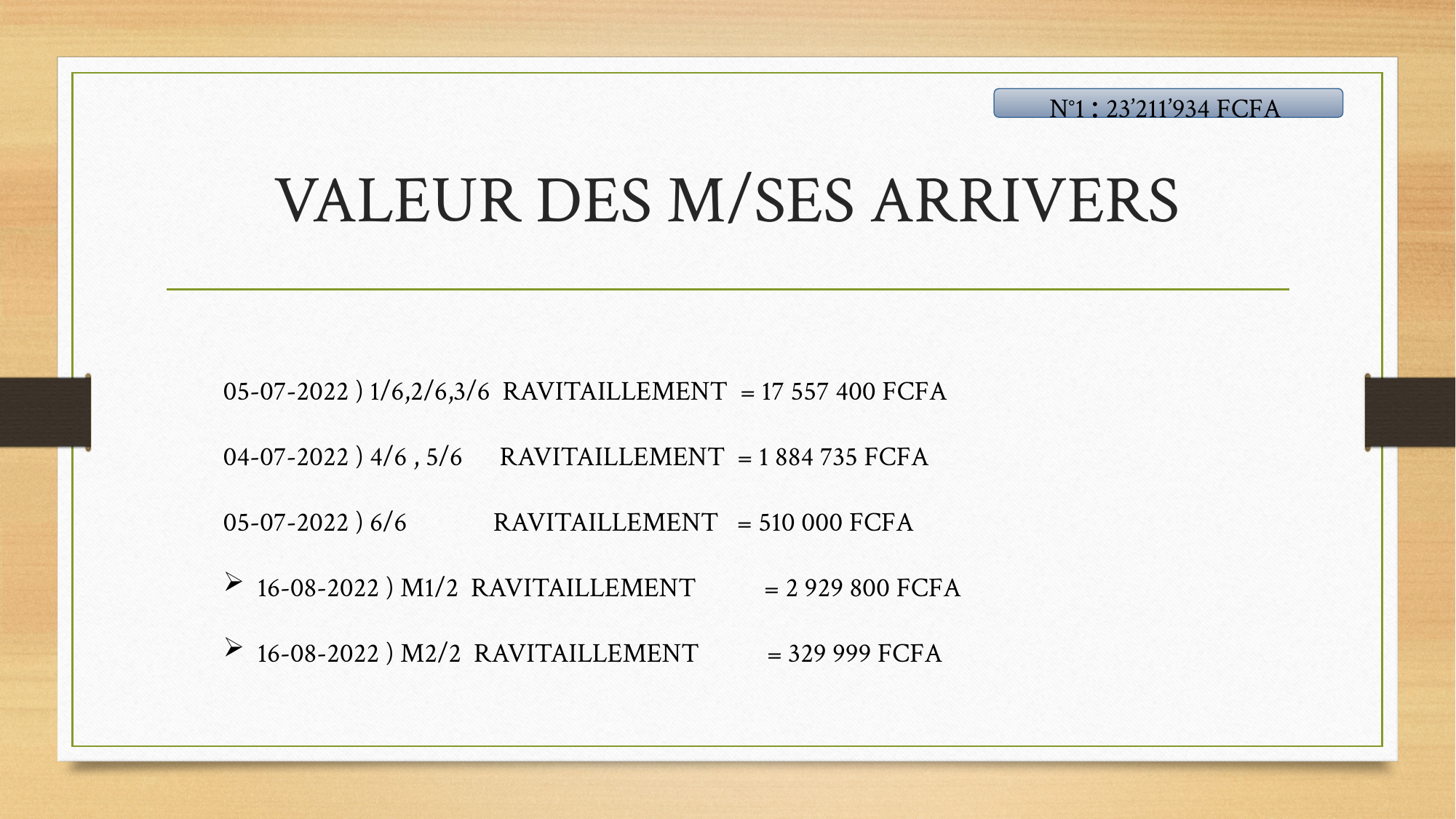

N°1 : 23’211’934 FCFA
# VALEUR DES M/SES ARRIVERS
05-07-2022 ) 1/6,2/6,3/6  RAVITAILLEMENT  = 17 557 400 FCFA

04-07-2022 ) 4/6 , 5/6      RAVITAILLEMENT  = 1 884 735 FCFA

05-07-2022 ) 6/6              RAVITAILLEMENT   = 510 000 FCFA

16-08-2022 ) M1/2  RAVITAILLEMENT           = 2 929 800 FCFA

16-08-2022 ) M2/2  RAVITAILLEMENT           = 329 999 FCFA